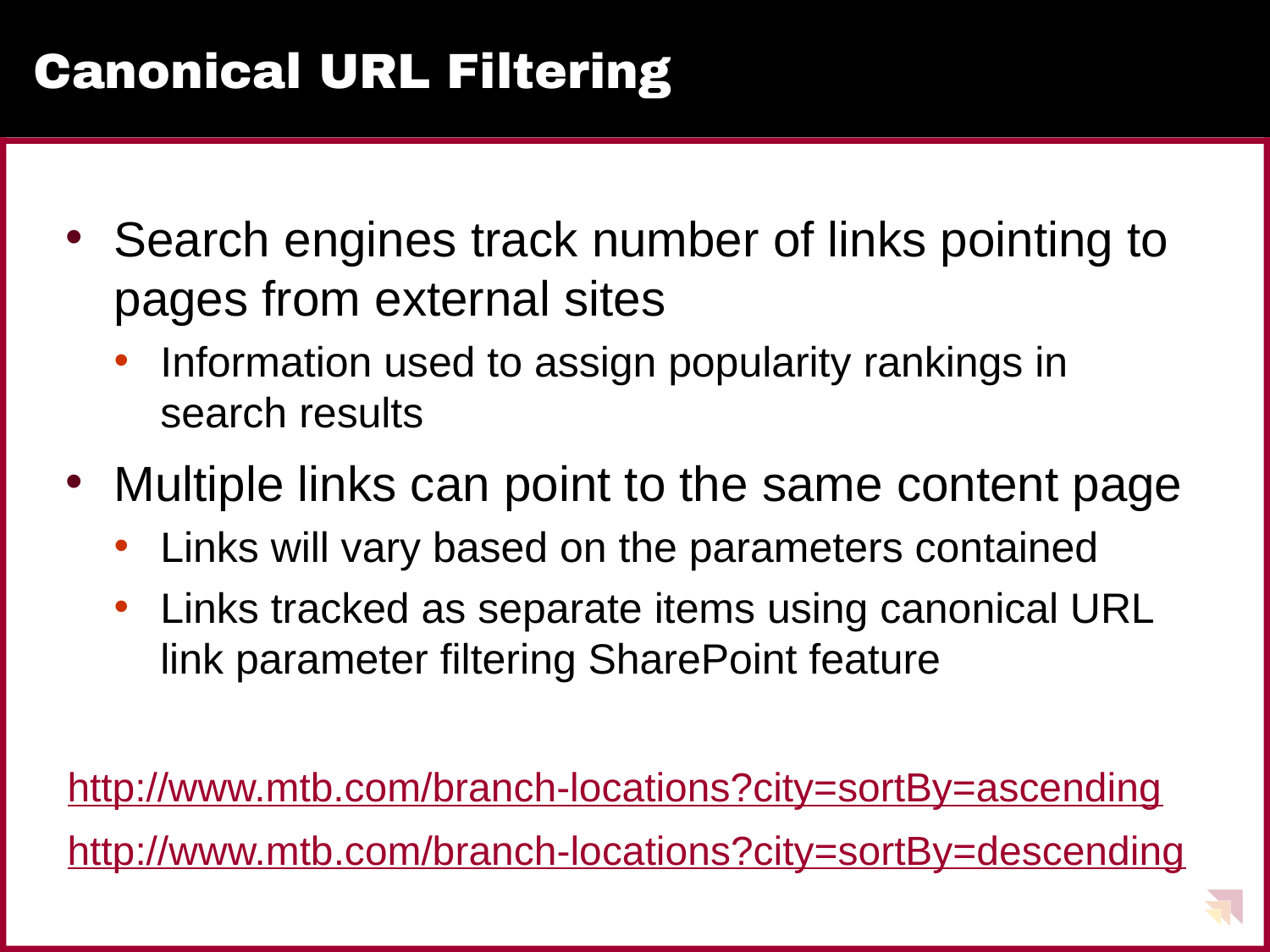

# Canonical URL Filtering
Search engines track number of links pointing to pages from external sites
Information used to assign popularity rankings in search results
Multiple links can point to the same content page
Links will vary based on the parameters contained
Links tracked as separate items using canonical URL link parameter filtering SharePoint feature

http://www.mtb.com/branch-locations?city=sortBy=ascending
http://www.mtb.com/branch-locations?city=sortBy=descending